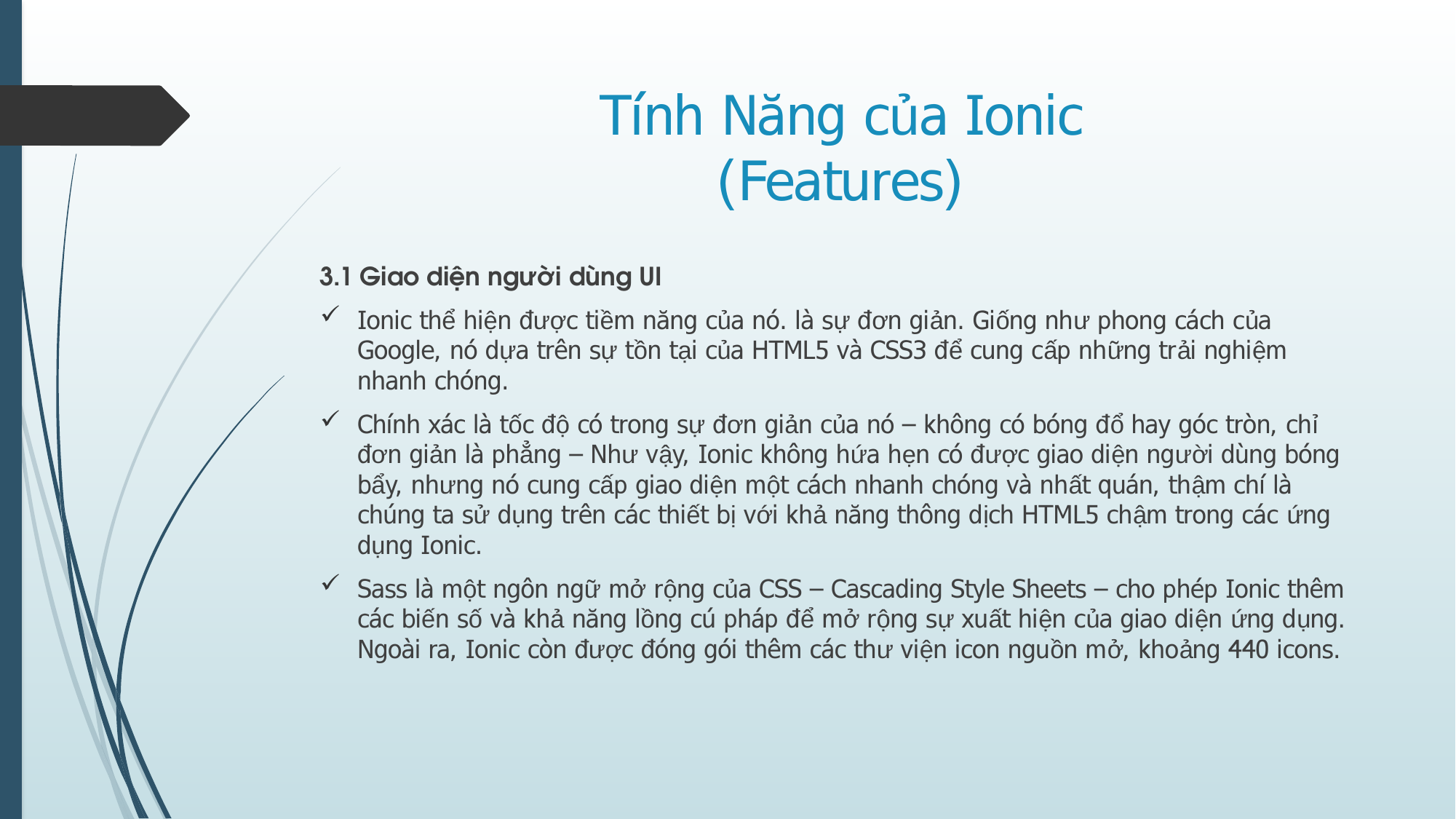

# Tính Năng của Ionic (Features)
3.1 Giao diện người dùng UI
Ionic thể hiện được tiềm năng của nó. là sự đơn giản. Giống như phong cách của Google, nó dựa trên sự tồn tại của HTML5 và CSS3 để cung cấp những trải nghiệm nhanh chóng.
Chính xác là tốc độ có trong sự đơn giản của nó – không có bóng đổ hay góc tròn, chỉ đơn giản là phẳng – Như vậy, Ionic không hứa hẹn có được giao diện người dùng bóng bẩy, nhưng nó cung cấp giao diện một cách nhanh chóng và nhất quán, thậm chí là chúng ta sử dụng trên các thiết bị với khả năng thông dịch HTML5 chậm trong các ứng dụng Ionic.
Sass là một ngôn ngữ mở rộng của CSS – Cascading Style Sheets – cho phép Ionic thêm các biến số và khả năng lồng cú pháp để mở rộng sự xuất hiện của giao diện ứng dụng. Ngoài ra, Ionic còn được đóng gói thêm các thư viện icon nguồn mở, khoảng 440 icons.